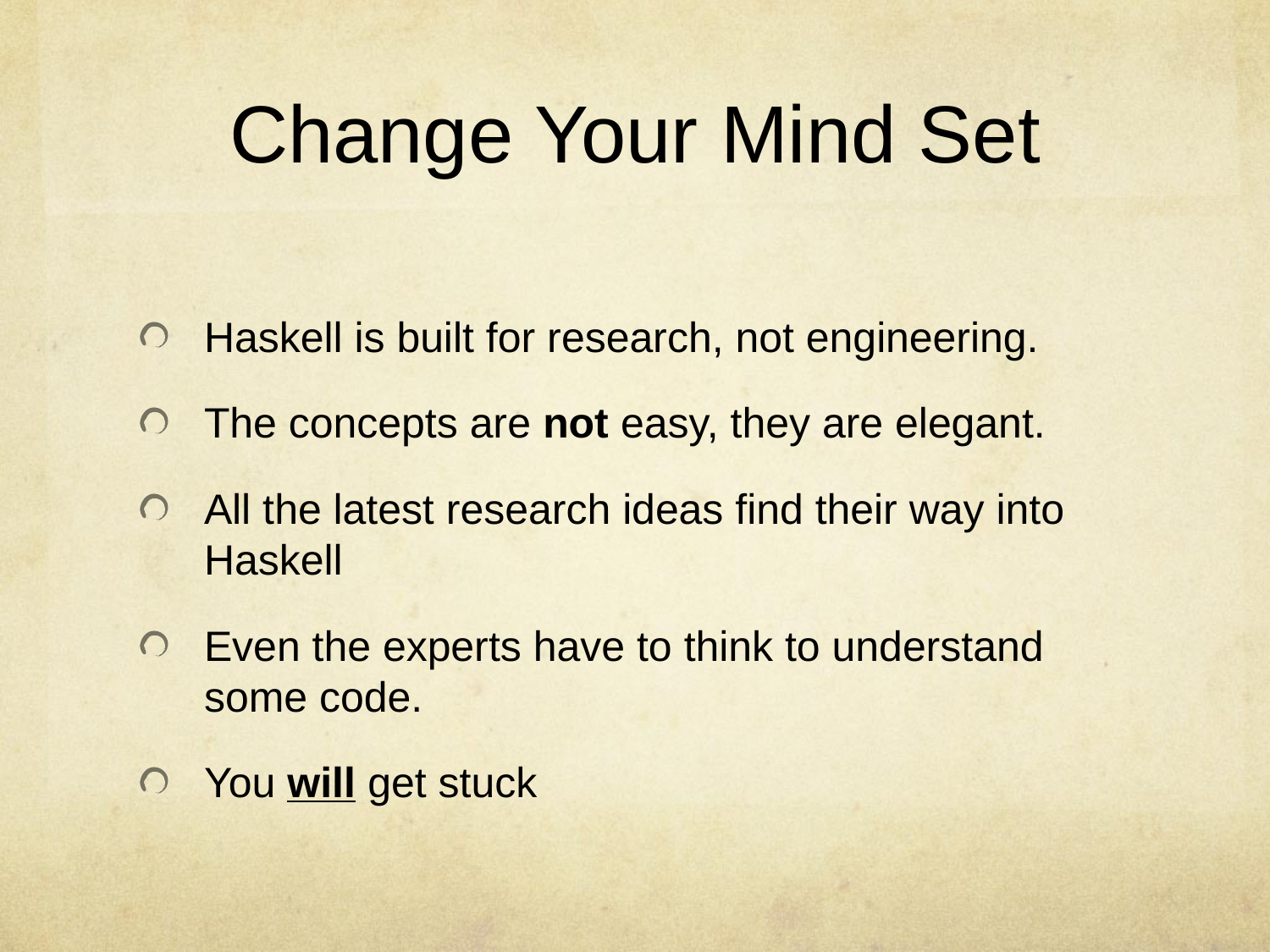

# Change Your Mind Set

Haskell is built for research, not engineering.
The concepts are not easy, they are elegant.
All the latest research ideas find their way into Haskell
Even the experts have to think to understand some code.
You will get stuck